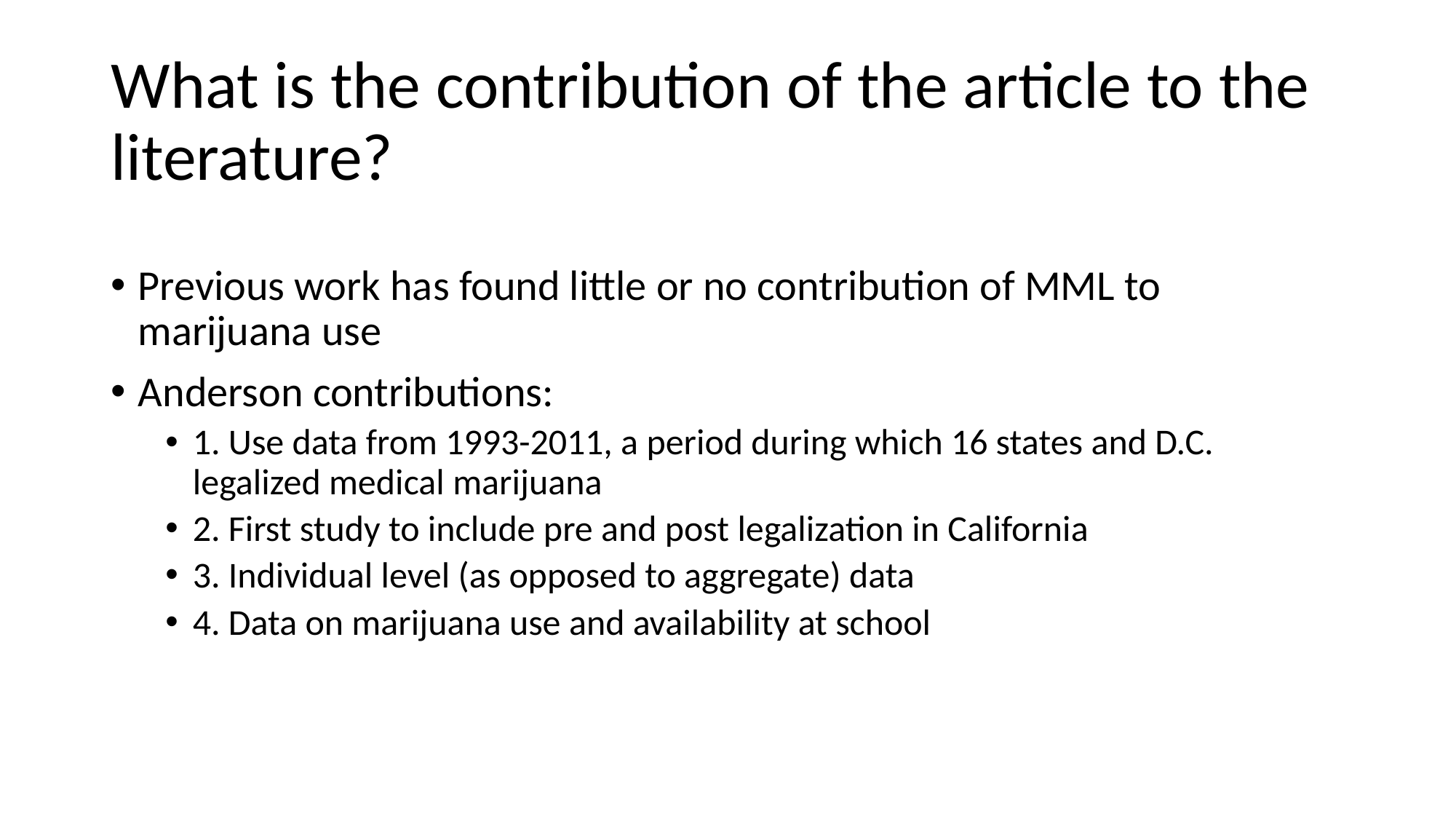

# What is the contribution of the article to the literature?
Previous work has found little or no contribution of MML to marijuana use
Anderson contributions:
1. Use data from 1993-2011, a period during which 16 states and D.C. legalized medical marijuana
2. First study to include pre and post legalization in California
3. Individual level (as opposed to aggregate) data
4. Data on marijuana use and availability at school